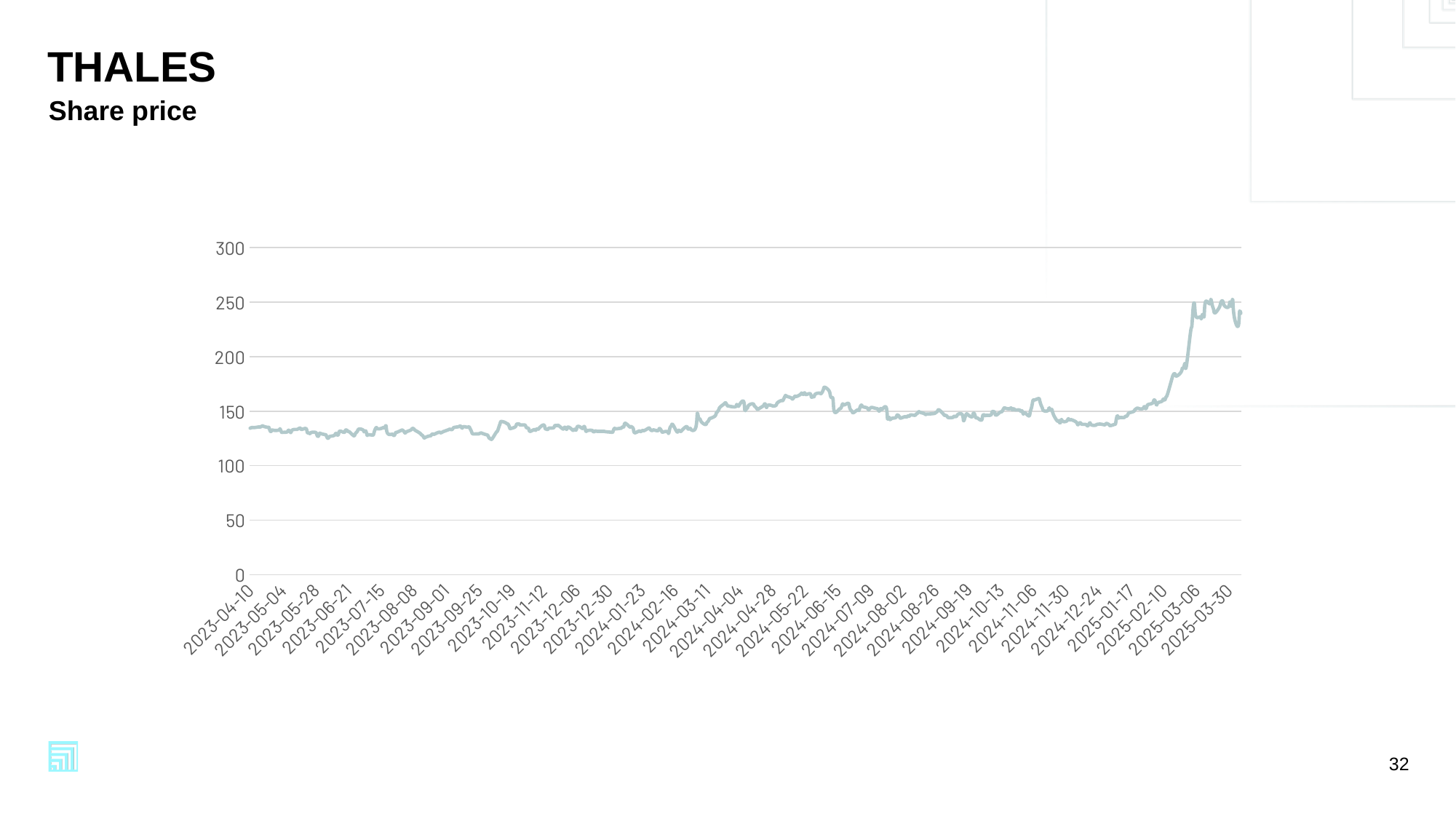

THALES
Share price

### Chart

| Category | Stock |
|---|---|
| 45026.0 | 134.32464599609375 |
| 45027.0 | 134.8512420654297 |
| 45028.0 | 134.9948272705078 |
| 45029.0 | 134.89910888671875 |
| 45032.0 | 135.42567443847656 |
| 45033.0 | 135.37779235839844 |
| 45034.0 | 135.712890625 |
| 45035.0 | 136.52670288085938 |
| 45036.0 | 136.00010681152344 |
| 45039.0 | 135.13844299316406 |
| 45040.0 | 134.51612854003906 |
| 45041.0 | 131.35667419433594 |
| 45042.0 | 132.55345153808594 |
| 45043.0 | 132.50555419921875 |
| 45047.0 | 132.601318359375 |
| 45048.0 | 133.84596252441406 |
| 45049.0 | 130.9258575439453 |
| 45050.0 | 130.54287719726562 |
| 45053.0 | 130.83009338378906 |
| 45054.0 | 132.3140869140625 |
| 45055.0 | 131.78750610351562 |
| 45056.0 | 130.30352783203125 |
| 45057.0 | 132.601318359375 |
| 45060.0 | 133.2236328125 |
| 45061.0 | 133.51084899902344 |
| 45062.0 | 134.1331787109375 |
| 45063.0 | 134.32464599609375 |
| 45064.0 | 133.2236328125 |
| 45067.0 | 133.9895477294922 |
| 45068.0 | 130.62303161621094 |
| 45069.0 | 130.087890625 |
| 45070.0 | 129.3094940185547 |
| 45071.0 | 130.42843627929688 |
| 45074.0 | 130.52574157714844 |
| 45075.0 | 128.72572326660156 |
| 45076.0 | 126.77974700927734 |
| 45077.0 | 129.4068145751953 |
| 45078.0 | 129.4068145751953 |
| 45081.0 | 128.48248291015625 |
| 45082.0 | 127.70409393310547 |
| 45083.0 | 125.22296905517578 |
| 45084.0 | 126.00135803222656 |
| 45085.0 | 126.92569732666016 |
| 45088.0 | 127.85001373291016 |
| 45089.0 | 129.7473602294922 |
| 45090.0 | 128.28787231445312 |
| 45091.0 | 128.7743682861328 |
| 45092.0 | 131.64466857910156 |
| 45095.0 | 130.52574157714844 |
| 45096.0 | 132.08250427246094 |
| 45097.0 | 132.61764526367188 |
| 45098.0 | 131.35276794433594 |
| 45099.0 | 131.01222229003906 |
| 45102.0 | 127.60678100585938 |
| 45103.0 | 128.23922729492188 |
| 45104.0 | 130.28250122070312 |
| 45105.0 | 131.6933135986328 |
| 45106.0 | 133.4933319091797 |
| 45109.0 | 132.71495056152344 |
| 45110.0 | 130.91493225097656 |
| 45111.0 | 131.88790893554688 |
| 45112.0 | 128.09327697753906 |
| 45113.0 | 128.33651733398438 |
| 45116.0 | 127.9959716796875 |
| 45117.0 | 129.5041046142578 |
| 45118.0 | 133.3960418701172 |
| 45119.0 | 134.90414428710938 |
| 45120.0 | 133.736572265625 |
| 45123.0 | 134.3690185546875 |
| 45124.0 | 134.9528045654297 |
| 45125.0 | 134.80686950683594 |
| 45126.0 | 136.4122772216797 |
| 45127.0 | 129.89328002929688 |
| 45130.0 | 128.72572326660156 |
| 45131.0 | 128.5311279296875 |
| 45132.0 | 127.70409393310547 |
| 45133.0 | 130.0392303466797 |
| 45134.0 | 130.62303161621094 |
| 45137.0 | 132.27711486816406 |
| 45138.0 | 132.56900024414062 |
| 45139.0 | 131.64466857910156 |
| 45140.0 | 129.8446502685547 |
| 45141.0 | 130.96359252929688 |
| 45144.0 | 132.52035522460938 |
| 45145.0 | 133.6879119873047 |
| 45146.0 | 134.07713317871094 |
| 45147.0 | 132.8608856201172 |
| 45148.0 | 131.98519897460938 |
| 45151.0 | 129.69869995117188 |
| 45152.0 | 128.33651733398438 |
| 45153.0 | 127.4608383178711 |
| 45154.0 | 125.41756439208984 |
| 45155.0 | 125.95270538330078 |
| 45158.0 | 127.26624298095703 |
| 45159.0 | 127.55813598632812 |
| 45160.0 | 128.92031860351562 |
| 45161.0 | 128.7743682861328 |
| 45162.0 | 129.11489868164062 |
| 45165.0 | 130.67169189453125 |
| 45166.0 | 130.18519592285156 |
| 45167.0 | 130.42843627929688 |
| 45168.0 | 131.15817260742188 |
| 45169.0 | 131.59600830078125 |
| 45172.0 | 133.0068359375 |
| 45173.0 | 133.44467163085938 |
| 45174.0 | 133.0068359375 |
| 45175.0 | 133.5906524658203 |
| 45176.0 | 134.9528045654297 |
| 45179.0 | 135.58526611328125 |
| 45180.0 | 136.07176208496094 |
| 45181.0 | 136.07176208496094 |
| 45182.0 | 134.32037353515625 |
| 45183.0 | 135.73118591308594 |
| 45186.0 | 135.196044921875 |
| 45187.0 | 135.77984619140625 |
| 45188.0 | 133.5906524658203 |
| 45189.0 | 130.86627197265625 |
| 45190.0 | 129.11489868164062 |
| 45193.0 | 129.16355895996094 |
| 45194.0 | 129.0662384033203 |
| 45195.0 | 129.6013946533203 |
| 45196.0 | 129.9906005859375 |
| 45197.0 | 129.5041046142578 |
| 45200.0 | 128.28787231445312 |
| 45201.0 | 127.55813598632812 |
| 45202.0 | 125.12567901611328 |
| 45203.0 | 124.6391830444336 |
| 45204.0 | 124.54188537597656 |
| 45207.0 | 130.37977600097656 |
| 45208.0 | 131.74195861816406 |
| 45209.0 | 135.2447052001953 |
| 45210.0 | 138.9420623779297 |
| 45211.0 | 140.49880981445312 |
| 45214.0 | 139.33123779296875 |
| 45215.0 | 138.4069061279297 |
| 45216.0 | 137.72581481933594 |
| 45217.0 | 134.56361389160156 |
| 45218.0 | 134.12576293945312 |
| 45221.0 | 135.53660583496094 |
| 45222.0 | 137.7744598388672 |
| 45223.0 | 138.21229553222656 |
| 45224.0 | 138.16366577148438 |
| 45225.0 | 137.23931884765625 |
| 45228.0 | 137.28797912597656 |
| 45229.0 | 135.39064025878906 |
| 45230.0 | 134.61227416992188 |
| 45231.0 | 133.736572265625 |
| 45232.0 | 131.4500732421875 |
| 45235.0 | 133.0554962158203 |
| 45236.0 | 132.3257598876953 |
| 45237.0 | 133.6879119873047 |
| 45238.0 | 133.3960418701172 |
| 45239.0 | 134.8555145263672 |
| 45242.0 | 137.28797912597656 |
| 45243.0 | 134.32037353515625 |
| 45244.0 | 133.4933319091797 |
| 45245.0 | 133.15280151367188 |
| 45246.0 | 134.41766357421875 |
| 45249.0 | 134.61227416992188 |
| 45250.0 | 136.3149871826172 |
| 45251.0 | 136.85012817382812 |
| 45252.0 | 136.7041778564453 |
| 45253.0 | 136.75282287597656 |
| 45256.0 | 133.736572265625 |
| 45257.0 | 134.61227416992188 |
| 45258.0 | 134.90414428710938 |
| 45259.0 | 133.2500762939453 |
| 45260.0 | 135.39064025878906 |
| 45263.0 | 132.9095458984375 |
| 45264.0 | 132.51805114746094 |
| 45265.0 | 133.301025390625 |
| 45266.0 | 132.61593627929688 |
| 45267.0 | 135.99249267578125 |
| 45270.0 | 134.47547912597656 |
| 45271.0 | 134.52442932128906 |
| 45272.0 | 135.74781799316406 |
| 45273.0 | 131.68614196777344 |
| 45274.0 | 132.02870178222656 |
| 45277.0 | 132.42018127441406 |
| 45278.0 | 131.9308319091797 |
| 45279.0 | 131.0010528564453 |
| 45280.0 | 132.07763671875 |
| 45281.0 | 131.53933715820312 |
| 45286.0 | 131.4414825439453 |
| 45287.0 | 131.2457275390625 |
| 45288.0 | 131.09890747070312 |
| 45292.0 | 130.6095733642578 |
| 45293.0 | 131.3925323486328 |
| 45294.0 | 134.18186950683594 |
| 45295.0 | 133.79039001464844 |
| 45298.0 | 134.18186950683594 |
| 45299.0 | 134.27975463867188 |
| 45300.0 | 135.45420837402344 |
| 45301.0 | 135.7967529296875 |
| 45302.0 | 138.83078002929688 |
| 45305.0 | 135.7967529296875 |
| 45306.0 | 135.84568786621094 |
| 45307.0 | 135.35633850097656 |
| 45308.0 | 133.54571533203125 |
| 45309.0 | 130.1691436767578 |
| 45312.0 | 131.68614196777344 |
| 45313.0 | 131.29466247558594 |
| 45314.0 | 131.63722229003906 |
| 45315.0 | 132.3223114013672 |
| 45316.0 | 132.12657165527344 |
| 45319.0 | 134.27975463867188 |
| 45320.0 | 133.9861297607422 |
| 45321.0 | 132.46913146972656 |
| 45322.0 | 132.27337646484375 |
| 45323.0 | 132.76272583007812 |
| 45326.0 | 132.07763671875 |
| 45327.0 | 133.9372100830078 |
| 45328.0 | 133.25209045410156 |
| 45329.0 | 131.04998779296875 |
| 45330.0 | 130.854248046875 |
| 45333.0 | 131.09890747070312 |
| 45334.0 | 129.63084411621094 |
| 45335.0 | 134.91590881347656 |
| 45336.0 | 136.62867736816406 |
| 45337.0 | 137.65631103515625 |
| 45340.0 | 131.14785766601562 |
| 45341.0 | 132.27337646484375 |
| 45342.0 | 131.97976684570312 |
| 45343.0 | 131.3925323486328 |
| 45344.0 | 132.71380615234375 |
| 45347.0 | 135.7967529296875 |
| 45348.0 | 133.9372100830078 |
| 45349.0 | 133.69253540039062 |
| 45350.0 | 134.13294982910156 |
| 45351.0 | 132.51805114746094 |
| 45354.0 | 135.4052734375 |
| 45355.0 | 147.68814086914062 |
| 45356.0 | 143.87115478515625 |
| 45357.0 | 142.79457092285156 |
| 45358.0 | 140.2009735107422 |
| 45361.0 | 137.7052459716797 |
| 45362.0 | 139.32012939453125 |
| 45363.0 | 140.69033813476562 |
| 45364.0 | 142.94139099121094 |
| 45365.0 | 143.5286102294922 |
| 45368.0 | 145.43711853027344 |
| 45369.0 | 147.93283081054688 |
| 45370.0 | 149.64556884765625 |
| 45371.0 | 151.74981689453125 |
| 45372.0 | 153.8540496826172 |
| 45375.0 | 156.83914184570312 |
| 45376.0 | 157.52423095703125 |
| 45377.0 | 155.22425842285156 |
| 45378.0 | 154.68597412109375 |
| 45383.0 | 153.95193481445312 |
| 45384.0 | 156.1051025390625 |
| 45385.0 | 154.53915405273438 |
| 45386.0 | 155.61573791503906 |
| 45389.0 | 159.09019470214844 |
| 45390.0 | 151.3094024658203 |
| 45391.0 | 151.6519317626953 |
| 45392.0 | 152.97320556640625 |
| 45393.0 | 155.42001342773438 |
| 45396.0 | 156.6433868408203 |
| 45397.0 | 154.88169860839844 |
| 45398.0 | 153.75619506835938 |
| 45399.0 | 151.945556640625 |
| 45400.0 | 151.945556640625 |
| 45403.0 | 154.24554443359375 |
| 45404.0 | 155.37106323242188 |
| 45405.0 | 156.59446716308594 |
| 45406.0 | 153.3157501220703 |
| 45407.0 | 155.32211303710938 |
| 45410.0 | 155.02850341796875 |
| 45411.0 | 154.5880889892578 |
| 45413.0 | 155.32211303710938 |
| 45414.0 | 157.6221160888672 |
| 45417.0 | 159.6774139404297 |
| 45418.0 | 159.57952880859375 |
| 45419.0 | 162.07525634765625 |
| 45420.0 | 164.375244140625 |
| 45421.0 | 163.5433349609375 |
| 45424.0 | 162.27101135253906 |
| 45425.0 | 160.99868774414062 |
| 45426.0 | 162.22206115722656 |
| 45427.0 | 163.73907470703125 |
| 45428.0 | 163.44546508789062 |
| 45431.0 | 165.40289306640625 |
| 45432.0 | 166.64540100097656 |
| 45433.0 | 165.30349731445312 |
| 45434.0 | 166.84420776367188 |
| 45435.0 | 165.20408630371094 |
| 45438.0 | 165.99929809570312 |
| 45439.0 | 163.01727294921875 |
| 45440.0 | 163.0669708251953 |
| 45441.0 | 163.3154754638672 |
| 45442.0 | 165.65138244628906 |
| 45445.0 | 166.49630737304688 |
| 45446.0 | 165.89988708496094 |
| 45447.0 | 167.44061279296875 |
| 45448.0 | 170.4723358154297 |
| 45449.0 | 171.8142547607422 |
| 45452.0 | 168.58372497558594 |
| 45453.0 | 164.11068725585938 |
| 45454.0 | 162.42086791992188 |
| 45455.0 | 160.13465881347656 |
| 45456.0 | 149.3993682861328 |
| 45459.0 | 151.13888549804688 |
| 45460.0 | 152.1328887939453 |
| 45461.0 | 153.42510986328125 |
| 45462.0 | 156.705322265625 |
| 45463.0 | 155.66162109375 |
| 45466.0 | 157.1526336669922 |
| 45467.0 | 154.12091064453125 |
| 45468.0 | 151.0394744873047 |
| 45469.0 | 149.59817504882812 |
| 45470.0 | 148.60415649414062 |
| 45473.0 | 151.0891876220703 |
| 45474.0 | 150.59217834472656 |
| 45475.0 | 154.1706085205078 |
| 45476.0 | 155.51251220703125 |
| 45477.0 | 153.9718017578125 |
| 45480.0 | 152.9281005859375 |
| 45481.0 | 151.0394744873047 |
| 45482.0 | 152.3813934326172 |
| 45483.0 | 153.2760009765625 |
| 45484.0 | 153.2760009765625 |
| 45487.0 | 152.33169555664062 |
| 45488.0 | 151.6855926513672 |
| 45489.0 | 149.9957733154297 |
| 45490.0 | 152.43109130859375 |
| 45491.0 | 151.586181640625 |
| 45494.0 | 153.5244903564453 |
| 45495.0 | 143.2365264892578 |
| 45496.0 | 144.32992553710938 |
| 45497.0 | 142.09341430664062 |
| 45498.0 | 143.2365264892578 |
| 45501.0 | 144.03172302246094 |
| 45502.0 | 146.16883850097656 |
| 45503.0 | 146.06944274902344 |
| 45504.0 | 144.32992553710938 |
| 45505.0 | 143.63412475585938 |
| 45508.0 | 144.92633056640625 |
| 45509.0 | 144.42933654785156 |
| 45510.0 | 145.5724334716797 |
| 45511.0 | 145.22454833984375 |
| 45512.0 | 146.46705627441406 |
| 45515.0 | 146.16883850097656 |
| 45516.0 | 147.11314392089844 |
| 45517.0 | 147.95806884765625 |
| 45518.0 | 149.49876403808594 |
| 45519.0 | 148.90235900878906 |
| 45522.0 | 147.75924682617188 |
| 45523.0 | 146.81494140625 |
| 45524.0 | 147.31195068359375 |
| 45525.0 | 147.41136169433594 |
| 45526.0 | 147.41136169433594 |
| 45529.0 | 147.75924682617188 |
| 45530.0 | 148.10716247558594 |
| 45531.0 | 149.0017547607422 |
| 45532.0 | 150.3436737060547 |
| 45533.0 | 151.0891876220703 |
| 45536.0 | 147.5107421875 |
| 45537.0 | 146.119140625 |
| 45538.0 | 146.06944274902344 |
| 45539.0 | 144.97604370117188 |
| 45540.0 | 144.03172302246094 |
| 45543.0 | 144.23052978515625 |
| 45544.0 | 145.27423095703125 |
| 45545.0 | 144.97604370117188 |
| 45546.0 | 145.52273559570312 |
| 45547.0 | 147.11314392089844 |
| 45550.0 | 146.76524353027344 |
| 45551.0 | 141.14910888671875 |
| 45552.0 | 144.03172302246094 |
| 45553.0 | 147.3616485595703 |
| 45554.0 | 146.9143524169922 |
| 45557.0 | 144.7275390625 |
| 45558.0 | 147.3616485595703 |
| 45559.0 | 147.4610595703125 |
| 45560.0 | 143.78321838378906 |
| 45561.0 | 143.78321838378906 |
| 45564.0 | 141.69581604003906 |
| 45565.0 | 145.27423095703125 |
| 45566.0 | 146.61614990234375 |
| 45567.0 | 145.82093811035156 |
| 45568.0 | 146.16883850097656 |
| 45571.0 | 146.41734313964844 |
| 45572.0 | 149.20057678222656 |
| 45573.0 | 149.59817504882812 |
| 45574.0 | 148.5047607421875 |
| 45575.0 | 146.3179473876953 |
| 45578.0 | 149.10116577148438 |
| 45579.0 | 149.15086364746094 |
| 45580.0 | 151.23828125 |
| 45581.0 | 153.02749633789062 |
| 45582.0 | 152.58018493652344 |
| 45585.0 | 152.23228454589844 |
| 45586.0 | 153.0771942138672 |
| 45587.0 | 151.13888549804688 |
| 45588.0 | 152.23228454589844 |
| 45589.0 | 151.13888549804688 |
| 45592.0 | 151.0394744873047 |
| 45593.0 | 149.89637756347656 |
| 45594.0 | 150.14488220214844 |
| 45595.0 | 147.26223754882812 |
| 45596.0 | 148.55445861816406 |
| 45599.0 | 145.62213134765625 |
| 45600.0 | 149.0514678955078 |
| 45601.0 | 153.32569885253906 |
| 45602.0 | 159.48854064941406 |
| 45603.0 | 160.13465881347656 |
| 45606.0 | 161.4765625 |
| 45607.0 | 159.8861541748047 |
| 45608.0 | 155.5622100830078 |
| 45609.0 | 152.67959594726562 |
| 45610.0 | 150.39337158203125 |
| 45613.0 | 150.49276733398438 |
| 45614.0 | 153.02749633789062 |
| 45615.0 | 150.98977661132812 |
| 45616.0 | 151.586181640625 |
| 45617.0 | 147.26223754882812 |
| 45620.0 | 141.00001525878906 |
| 45621.0 | 141.347900390625 |
| 45622.0 | 139.1610870361328 |
| 45623.0 | 142.19281005859375 |
| 45624.0 | 140.652099609375 |
| 45627.0 | 141.00001525878906 |
| 45628.0 | 143.0 |
| 45629.0 | 141.9499969482422 |
| 45630.0 | 142.14999389648438 |
| 45631.0 | 141.8000030517578 |
| 45634.0 | 139.8000030517578 |
| 45635.0 | 137.5 |
| 45636.0 | 138.6999969482422 |
| 45637.0 | 139.3000030517578 |
| 45638.0 | 138.0 |
| 45641.0 | 137.75 |
| 45642.0 | 136.5 |
| 45643.0 | 137.39999389648438 |
| 45644.0 | 139.4499969482422 |
| 45645.0 | 137.4499969482422 |
| 45648.0 | 137.0500030517578 |
| 45649.0 | 137.75 |
| 45652.0 | 138.0500030517578 |
| 45655.0 | 137.5 |
| 45656.0 | 138.64999389648438 |
| 45658.0 | 137.60000610351562 |
| 45659.0 | 136.6999969482422 |
| 45662.0 | 137.75 |
| 45663.0 | 139.5500030517578 |
| 45664.0 | 145.4499969482422 |
| 45665.0 | 143.8000030517578 |
| 45666.0 | 144.14999389648438 |
| 45669.0 | 144.10000610351562 |
| 45670.0 | 145.25 |
| 45671.0 | 145.35000610351562 |
| 45672.0 | 147.14999389648438 |
| 45673.0 | 148.5 |
| 45676.0 | 149.60000610351562 |
| 45677.0 | 151.14999389648438 |
| 45678.0 | 152.14999389648438 |
| 45679.0 | 152.85000610351562 |
| 45680.0 | 152.3000030517578 |
| 45683.0 | 152.39999389648438 |
| 45684.0 | 154.1999969482422 |
| 45685.0 | 152.25 |
| 45686.0 | 154.5500030517578 |
| 45687.0 | 156.10000610351562 |
| 45690.0 | 157.35000610351562 |
| 45691.0 | 159.89999389648438 |
| 45692.0 | 159.25 |
| 45693.0 | 155.5 |
| 45694.0 | 157.60000610351562 |
| 45697.0 | 159.10000610351562 |
| 45698.0 | 161.25 |
| 45699.0 | 160.1999969482422 |
| 45700.0 | 162.9499969482422 |
| 45701.0 | 165.35000610351562 |
| 45704.0 | 178.3000030517578 |
| 45705.0 | 182.4499969482422 |
| 45706.0 | 184.35000610351562 |
| 45707.0 | 183.0500030517578 |
| 45708.0 | 182.25 |
| 45711.0 | 185.6999969482422 |
| 45712.0 | 189.35000610351562 |
| 45713.0 | 190.1999969482422 |
| 45714.0 | 193.25 |
| 45715.0 | 191.64999389648438 |
| 45718.0 | 222.39999389648438 |
| 45719.0 | 228.0 |
| 45720.0 | 245.39999389648438 |
| 45721.0 | 247.1999969482422 |
| 45722.0 | 236.6999969482422 |
| 45725.0 | 236.1999969482422 |
| 45726.0 | 234.6999969482422 |
| 45727.0 | 238.8000030517578 |
| 45728.0 | 236.89999389648438 |
| 45729.0 | 250.10000610351562 |
| 45732.0 | 248.39999389648438 |
| 45733.0 | 252.39999389648438 |
| 45734.0 | 247.10000610351562 |
| 45735.0 | 243.10000610351562 |
| 45736.0 | 240.0 |
| 45739.0 | 244.6999969482422 |
| 45740.0 | 248.1999969482422 |
| 45741.0 | 251.0 |
| 45742.0 | 250.0 |
| 45743.0 | 246.60000610351562 |
| 45746.0 | 245.60000610351562 |
| 45747.0 | 250.10000610351562 |
| 45748.0 | 246.3000030517578 |
| 45749.0 | 252.39999389648438 |
| 45750.0 | 237.89999389648438 |
| 45753.0 | 227.8000030517578 |
| 45754.0 | 240.1999969482422 |
| 45755.0 | 239.6999969482422 |